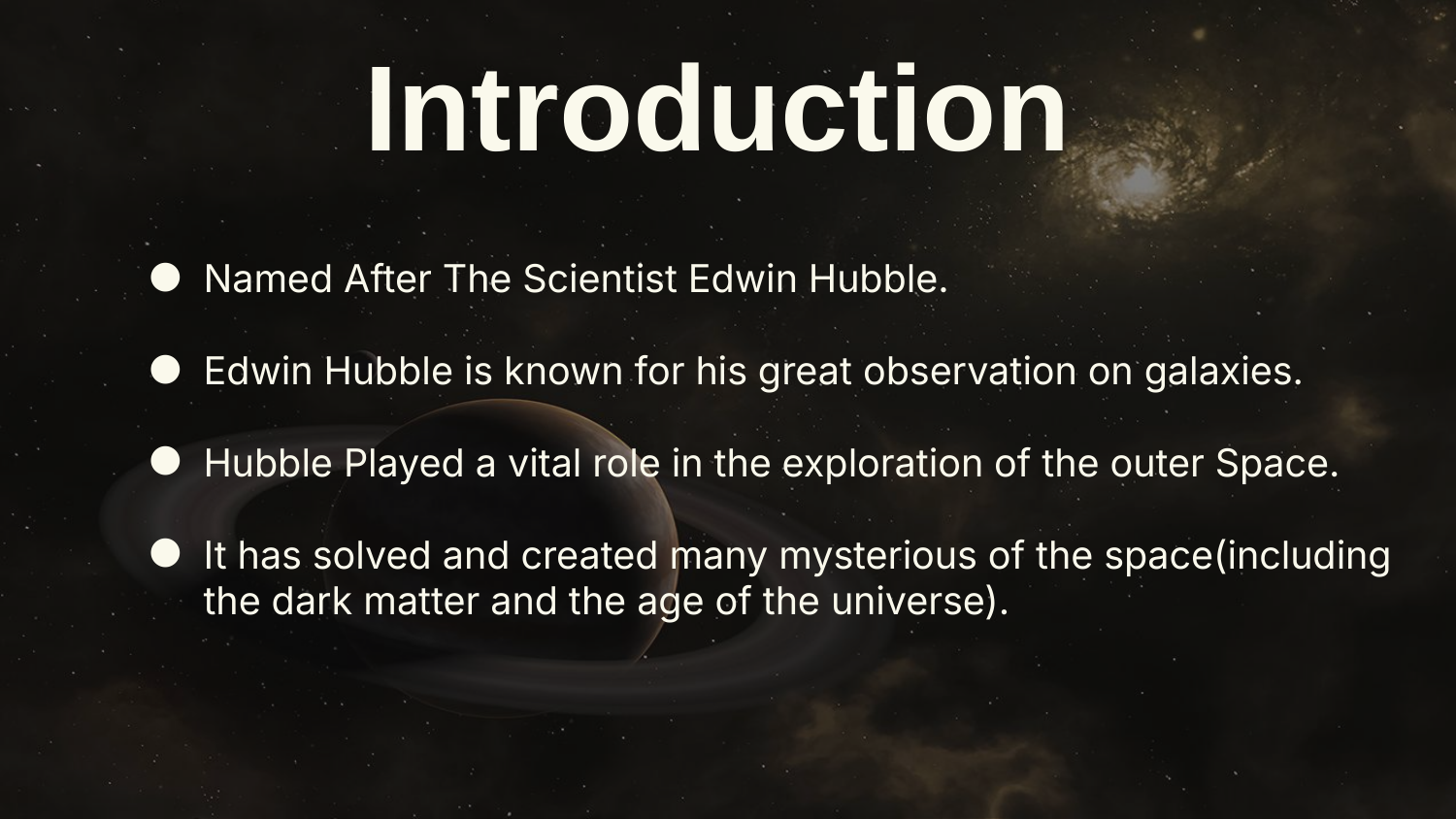

# Introduction

Named After The Scientist Edwin Hubble.

Edwin Hubble is known for his great observation on galaxies.

Hubble Played a vital role in the exploration of the outer Space.

It has solved and created many mysterious of the space(including the dark matter and the age of the universe).